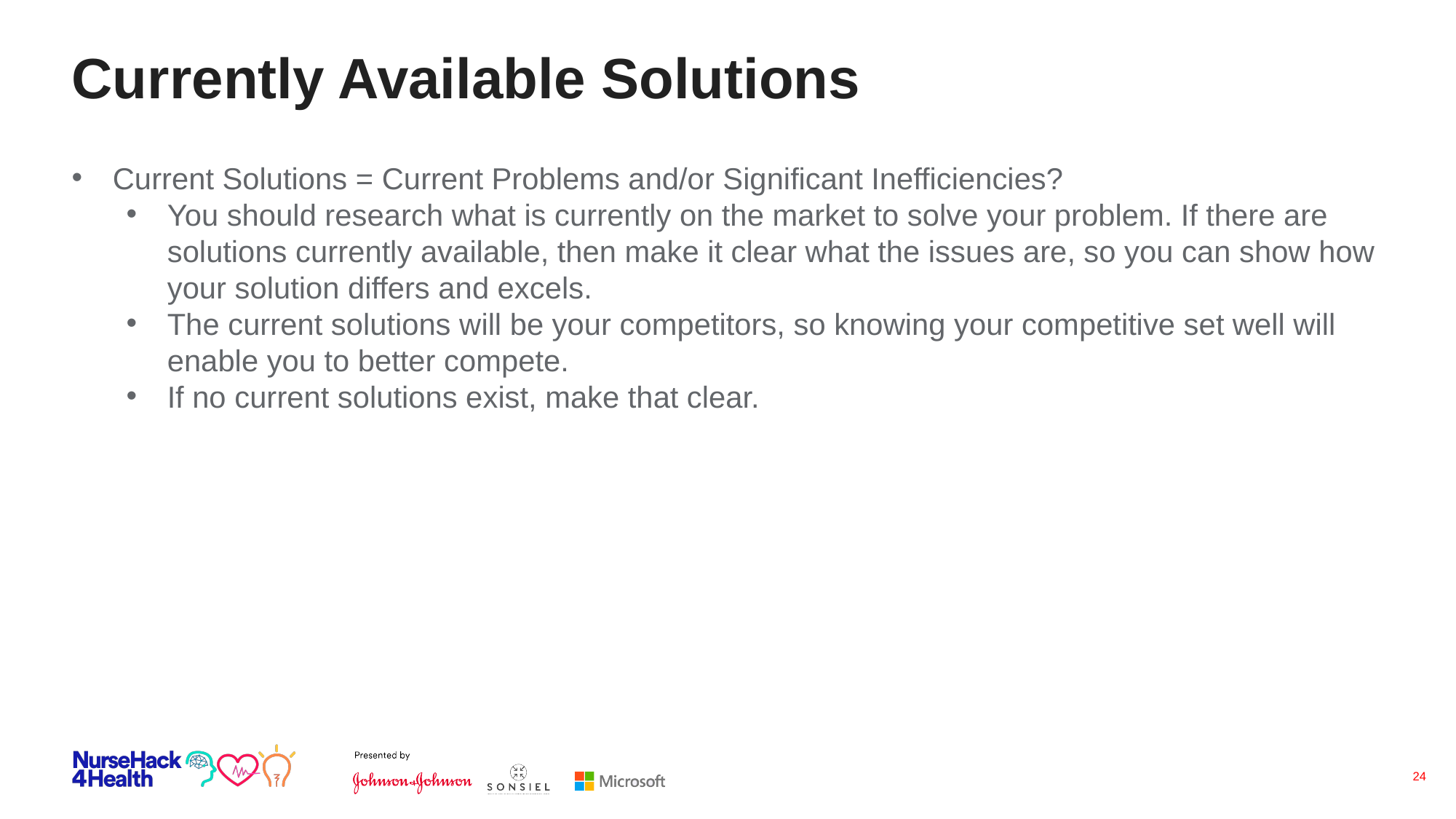

# Currently Available Solutions
Current Solutions = Current Problems and/or Significant Inefficiencies?
You should research what is currently on the market to solve your problem. If there are solutions currently available, then make it clear what the issues are, so you can show how your solution differs and excels.
The current solutions will be your competitors, so knowing your competitive set well will enable you to better compete.
If no current solutions exist, make that clear.

24